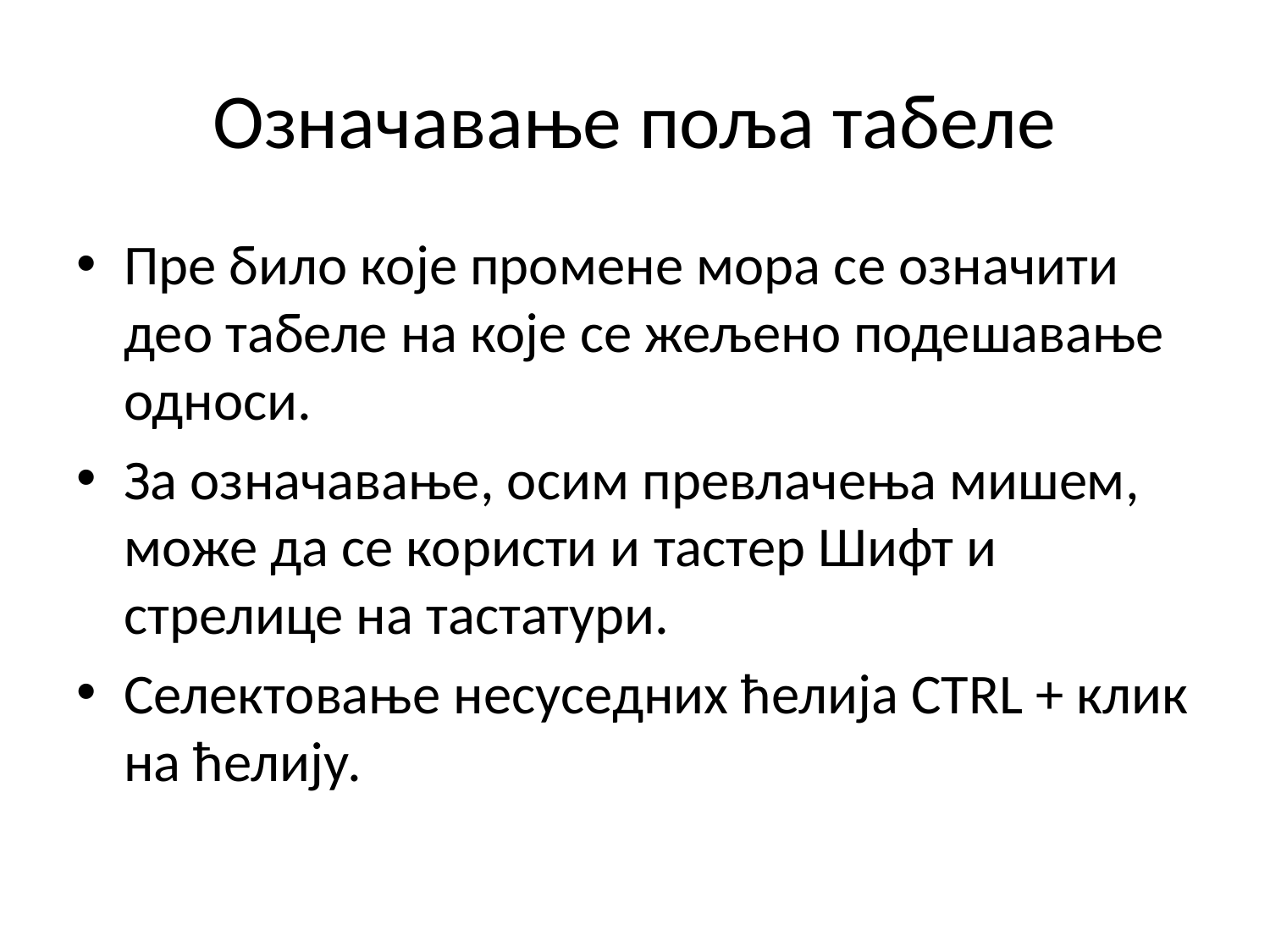

# Означавање поља табеле
Пре било које промене мора се означити део табеле на које се жељено подешавање односи.
За означавање, осим превлачења мишем,  може да се користи и тастер Шифт и стрелице на тастатури.
Селектовање несуседних ћелија CTRL + клик на ћелију.